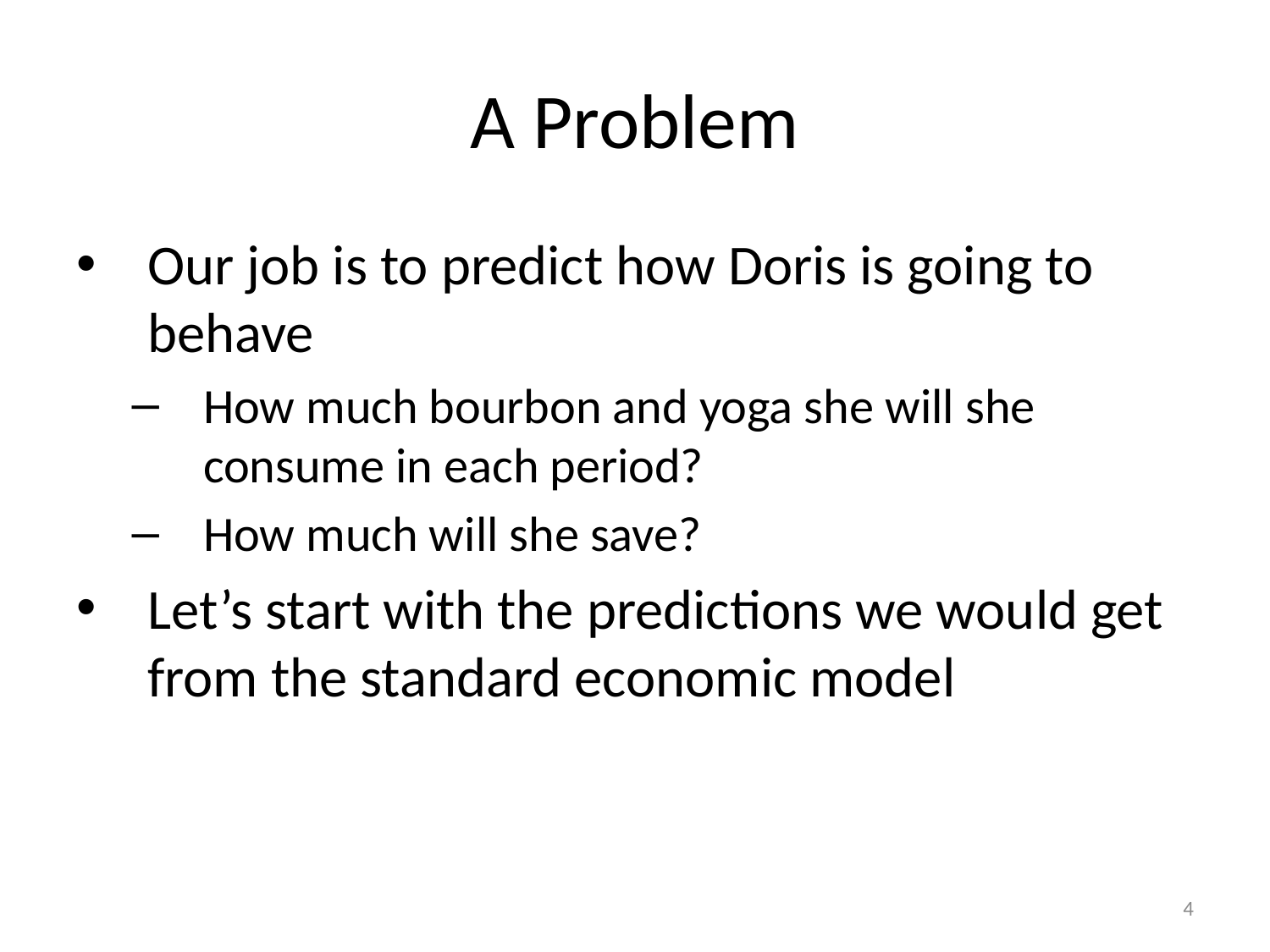

# A Problem
Our job is to predict how Doris is going to behave
How much bourbon and yoga she will she consume in each period?
How much will she save?
Let’s start with the predictions we would get from the standard economic model
4